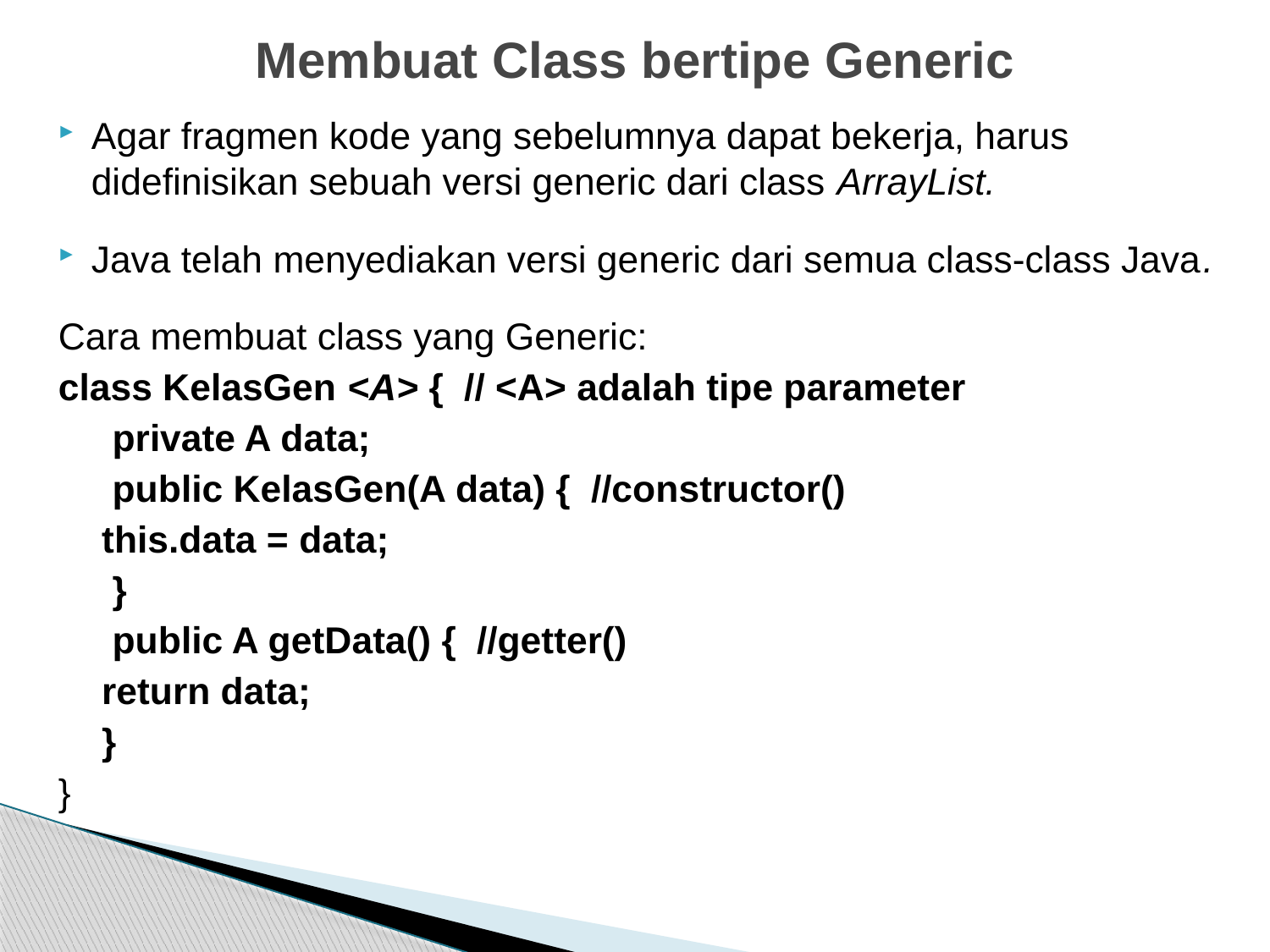

# Membuat Class bertipe Generic
Agar fragmen kode yang sebelumnya dapat bekerja, harus didefinisikan sebuah versi generic dari class ArrayList.

Java telah menyediakan versi generic dari semua class-class Java.

Cara membuat class yang Generic:
class KelasGen <A> {  // <A> adalah tipe parameter
 	  private A data;
 	  public KelasGen(A data) {  //constructor()
   	 this.data = data;
 	  }
 	  public A getData() {  //getter()
   	 return data;
 	 }
}